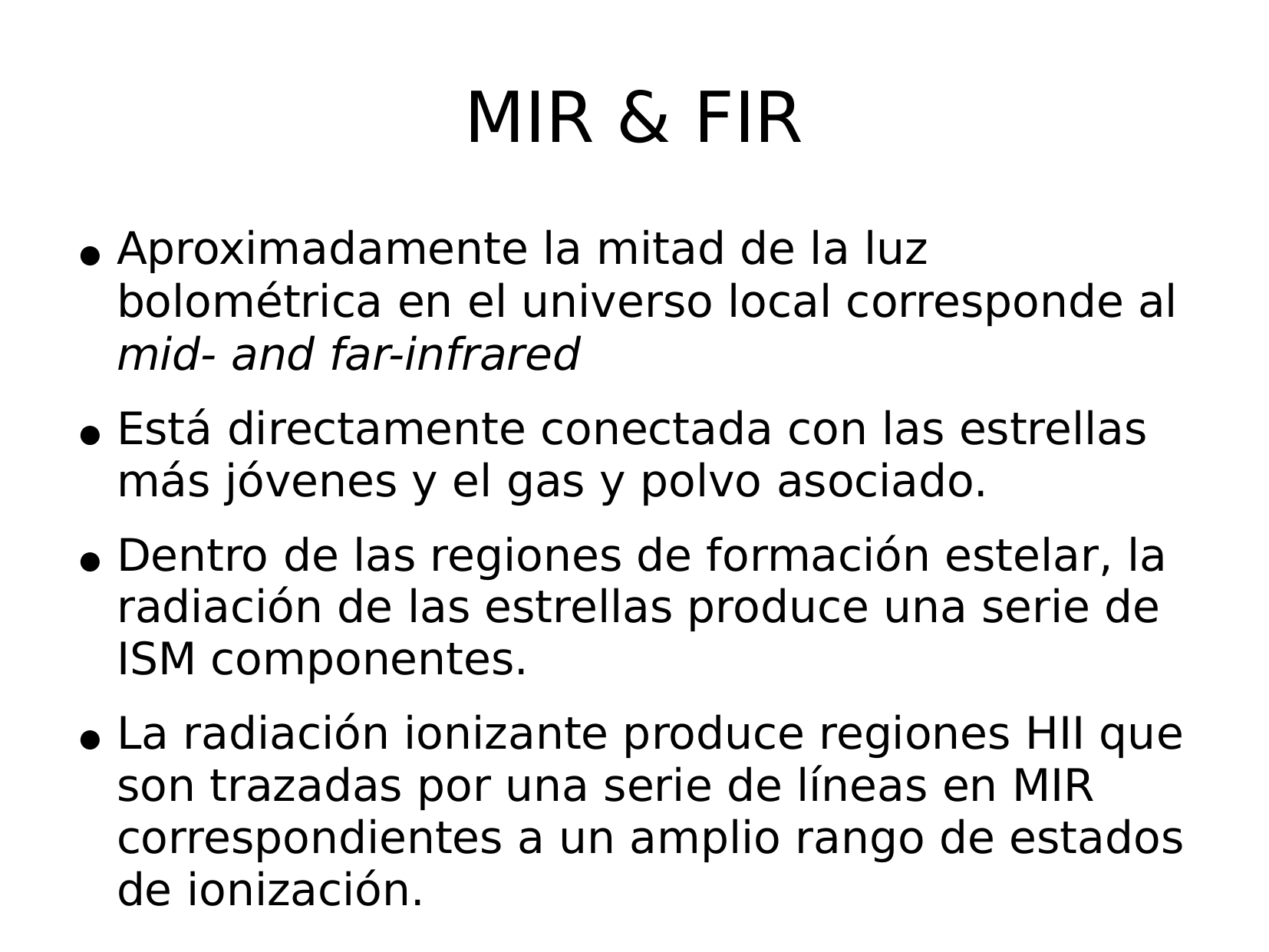

# MIR & FIR
Aproximadamente la mitad de la luz bolométrica en el universo local corresponde al mid- and far-infrared
Está directamente conectada con las estrellas más jóvenes y el gas y polvo asociado.
Dentro de las regiones de formación estelar, la radiación de las estrellas produce una serie de ISM componentes.
La radiación ionizante produce regiones HII que son trazadas por una serie de líneas en MIR correspondientes a un amplio rango de estados de ionización.